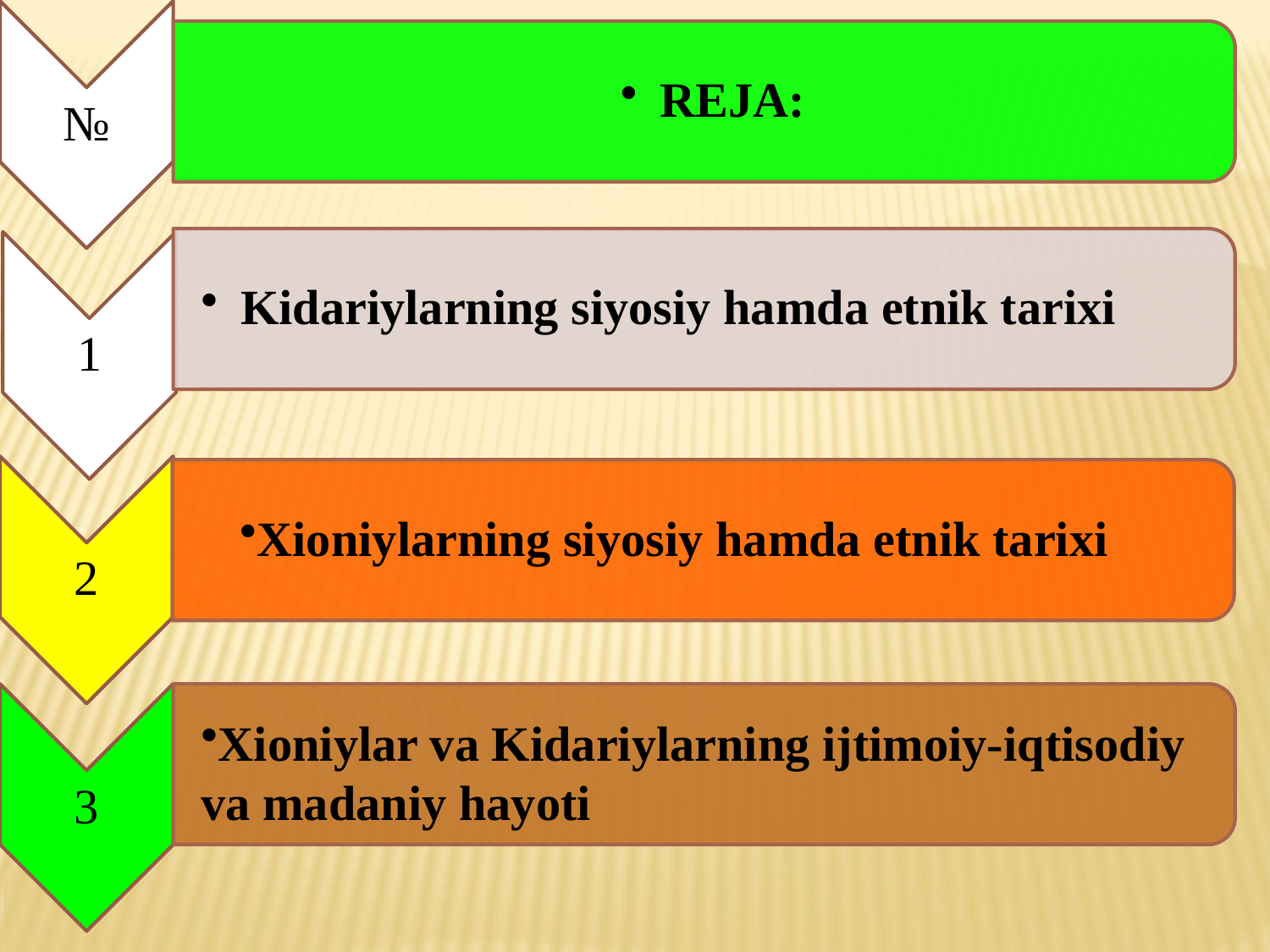

№
REJA:
1
Kidariylarning siyosiy hamda etnik tarixi
2
Xioniylarning siyosiy hamda etnik tarixi
3

Xioniylar va Kidariylarning ijtimoiy-iqtisodiy va madaniy hayoti